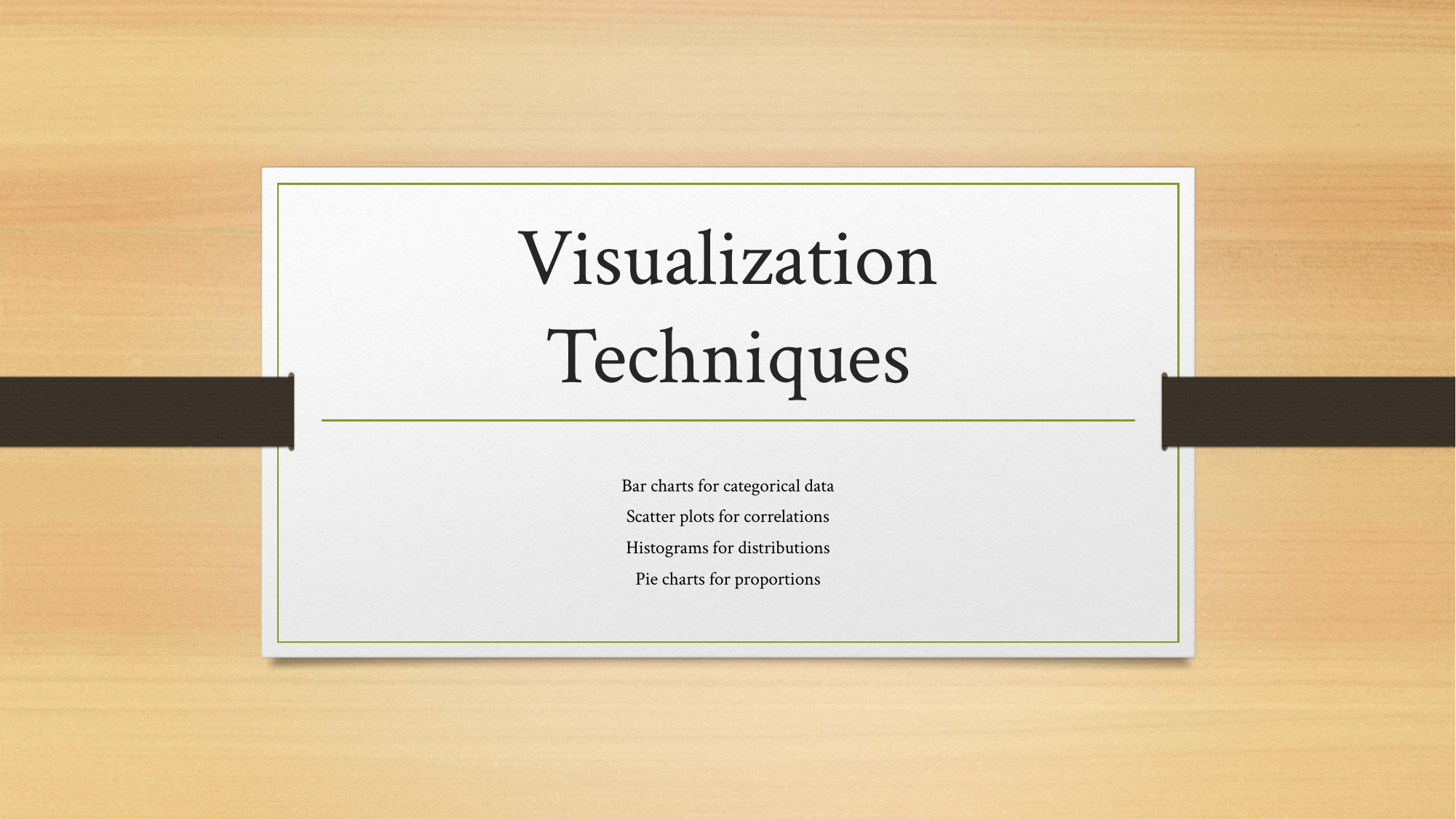

# Visualization Techniques

Bar charts for categorical data
Scatter plots for correlations
Histograms for distributions
Pie charts for proportions